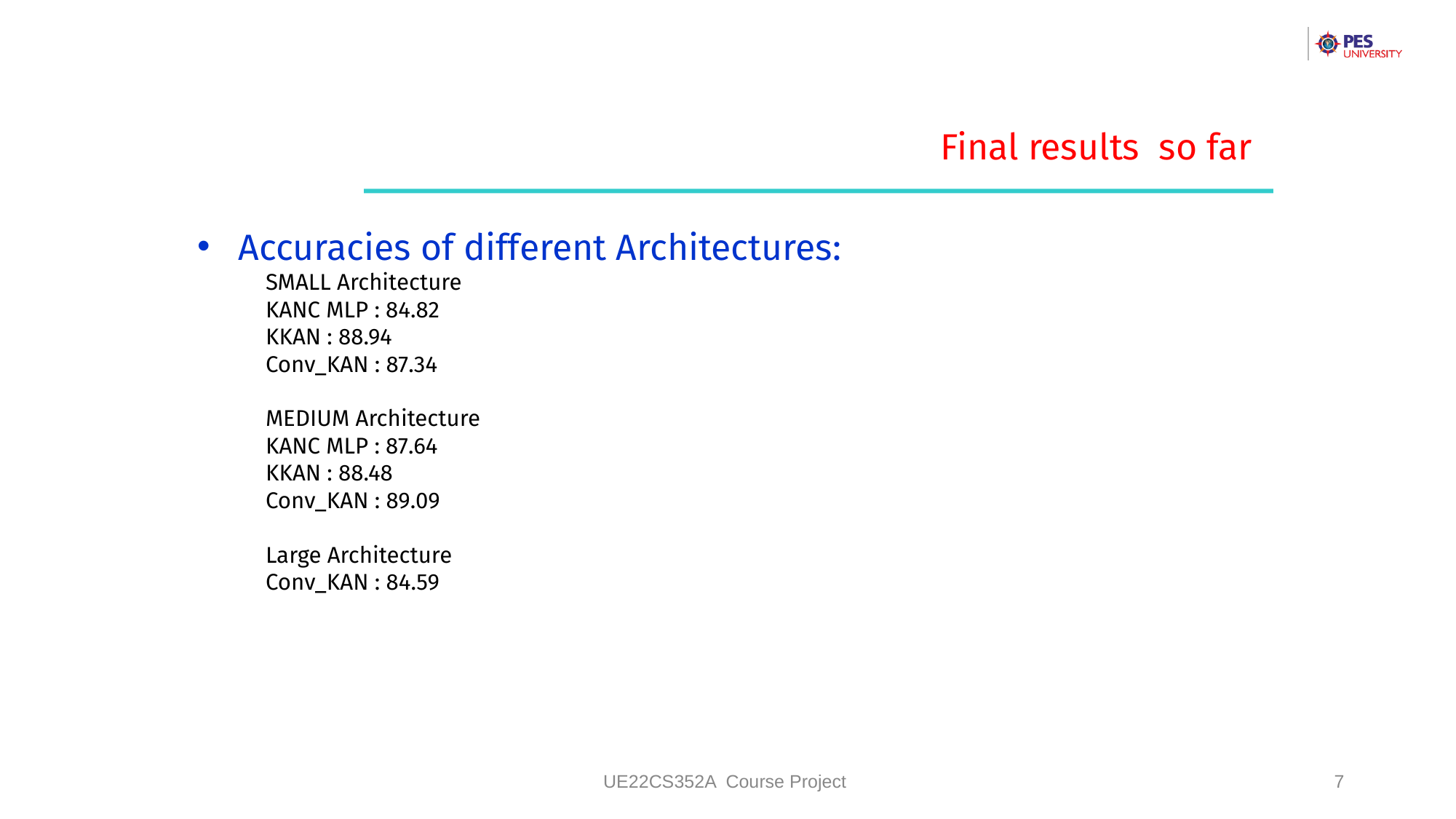

Final results  so far

Accuracies of different Architectures:
SMALL Architecture
KANC MLP : 84.82
KKAN : 88.94
Conv_KAN : 87.34

MEDIUM Architecture
KANC MLP : 87.64
KKAN : 88.48
Conv_KAN : 89.09

Large Architecture
Conv_KAN : 84.59

UE22CS352A  Course Project
7